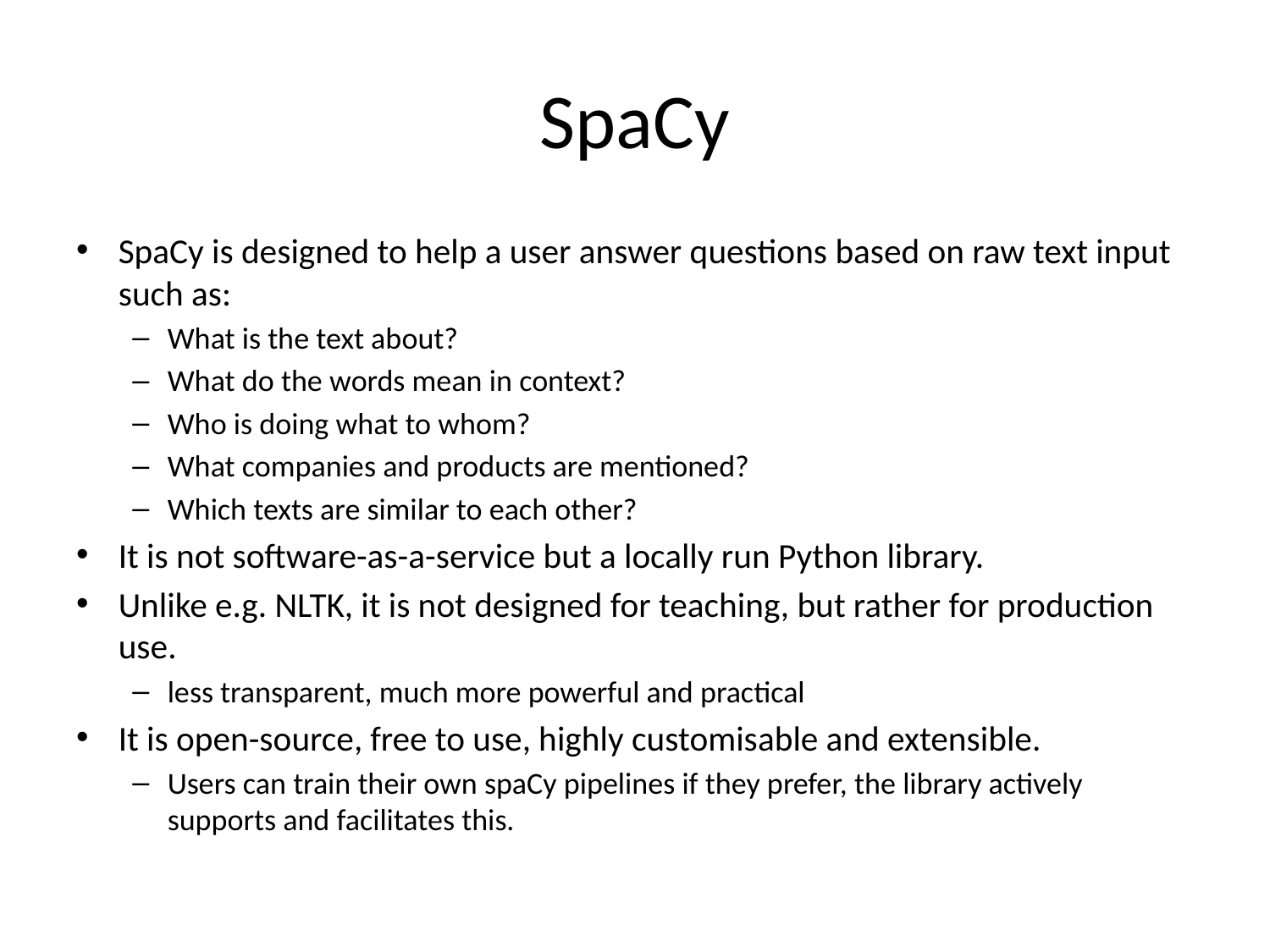

# SpaCy
SpaCy is designed to help a user answer questions based on raw text input such as:
What is the text about?
What do the words mean in context?
Who is doing what to whom?
What companies and products are mentioned?
Which texts are similar to each other?
It is not software-as-a-service but a locally run Python library.
Unlike e.g. NLTK, it is not designed for teaching, but rather for production use.
less transparent, much more powerful and practical
It is open-source, free to use, highly customisable and extensible.
Users can train their own spaCy pipelines if they prefer, the library actively supports and facilitates this.